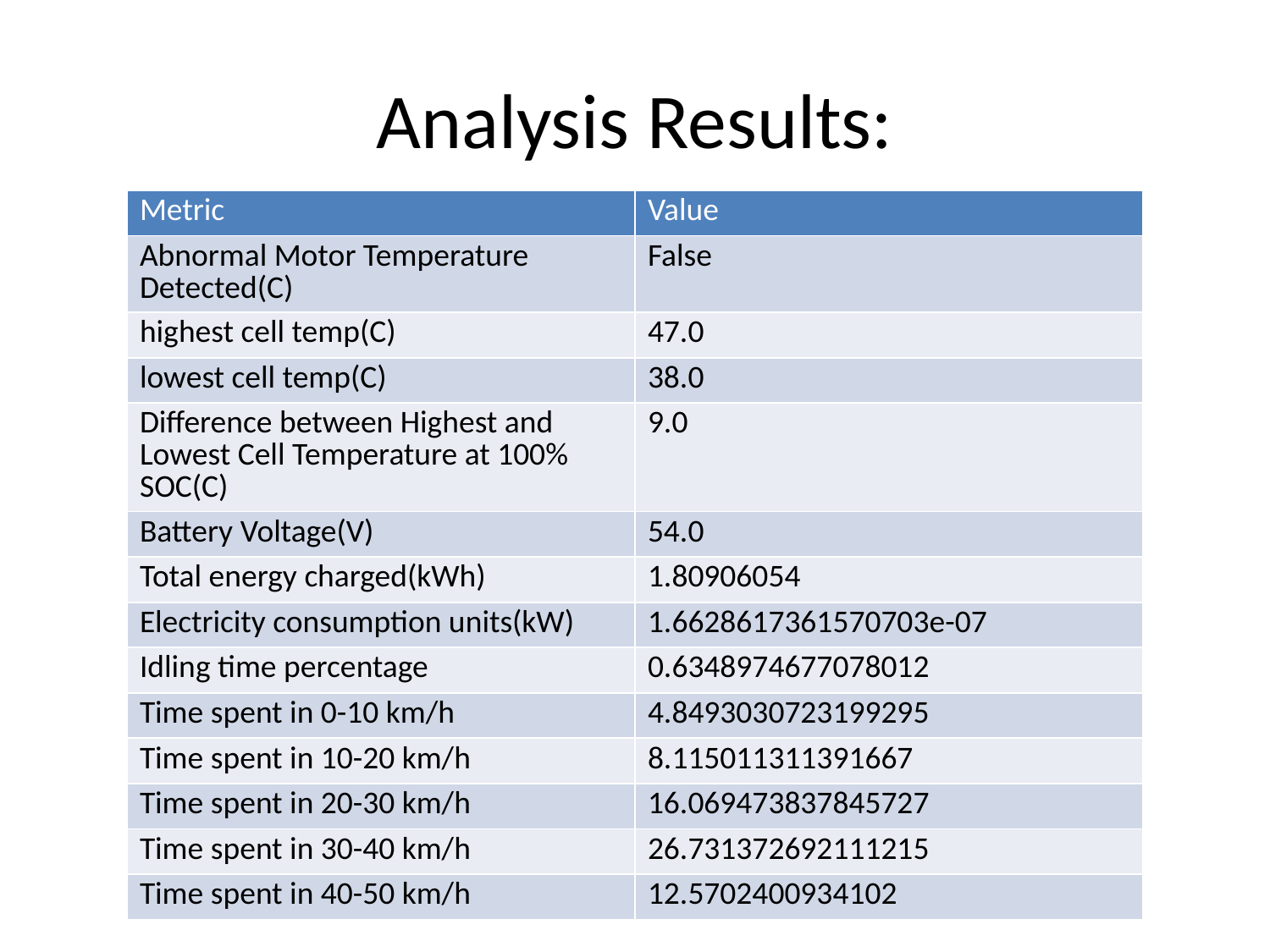

# Analysis Results:
| Metric | Value |
| --- | --- |
| Abnormal Motor Temperature Detected(C) | False |
| highest cell temp(C) | 47.0 |
| lowest cell temp(C) | 38.0 |
| Difference between Highest and Lowest Cell Temperature at 100% SOC(C) | 9.0 |
| Battery Voltage(V) | 54.0 |
| Total energy charged(kWh) | 1.80906054 |
| Electricity consumption units(kW) | 1.6628617361570703e-07 |
| Idling time percentage | 0.6348974677078012 |
| Time spent in 0-10 km/h | 4.8493030723199295 |
| Time spent in 10-20 km/h | 8.115011311391667 |
| Time spent in 20-30 km/h | 16.069473837845727 |
| Time spent in 30-40 km/h | 26.731372692111215 |
| Time spent in 40-50 km/h | 12.5702400934102 |